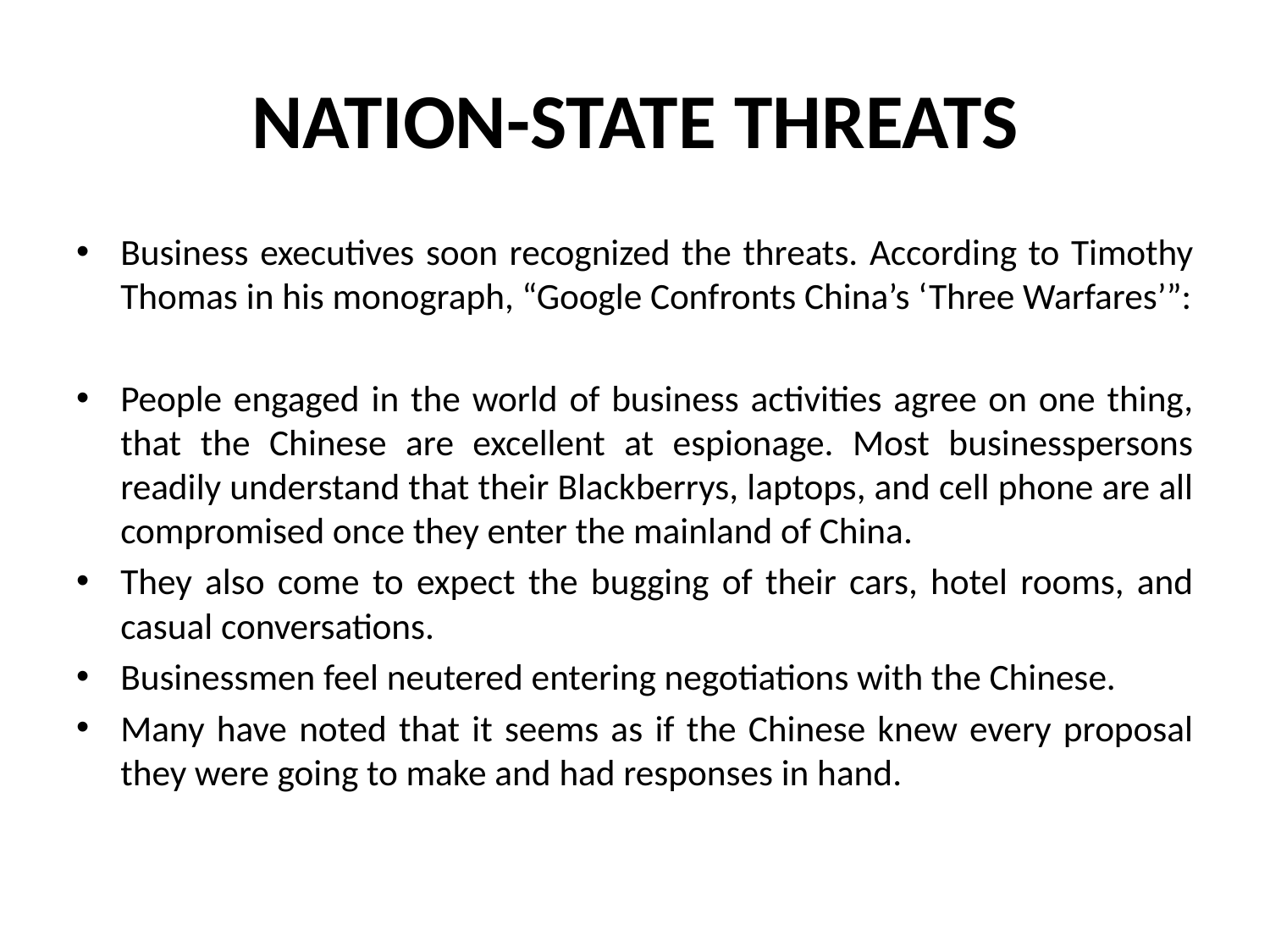

# NATION-STATE THREATS
Business executives soon recognized the threats. According to Timothy Thomas in his monograph, “Google Confronts China’s ‘Three Warfares’”:

People engaged in the world of business activities agree on one thing, that the Chinese are excellent at espionage. Most businesspersons readily understand that their Blackberrys, laptops, and cell phone are all compromised once they enter the mainland of China.
They also come to expect the bugging of their cars, hotel rooms, and casual conversations.
Businessmen feel neutered entering negotiations with the Chinese.
Many have noted that it seems as if the Chinese knew every proposal they were going to make and had responses in hand.